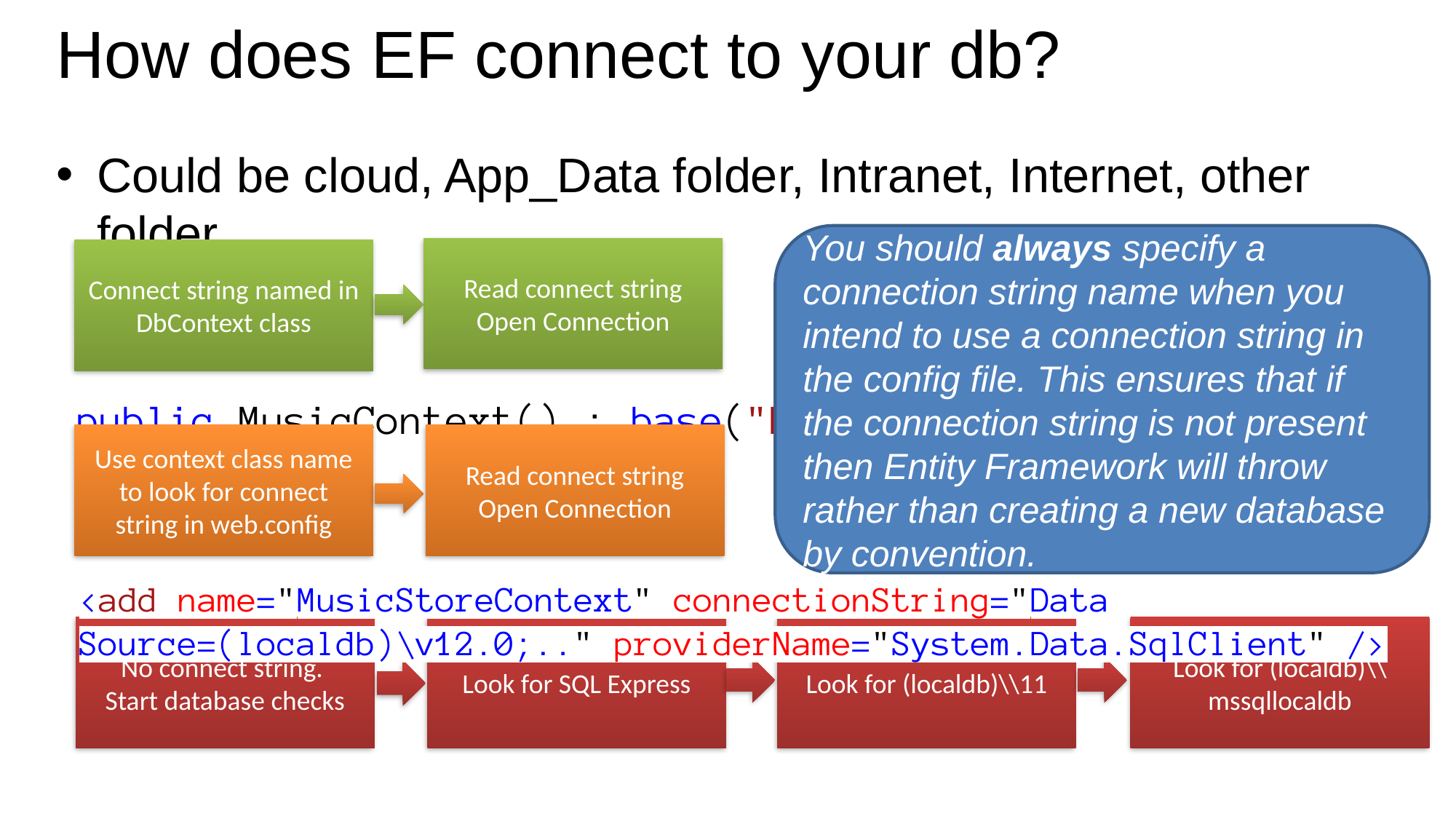

# How does EF connect to your db?
Could be cloud, App_Data folder, Intranet, Internet, other folder
You should always specify a connection string name when you intend to use a connection string in the config file. This ensures that if the connection string is not present then Entity Framework will throw rather than creating a new database by convention.
Read connect string
Open Connection
Connect string named in DbContext class

public MusicContext() : base("MusicStoreConnection")
{
}
Use context class name to look for connect string in web.config
Read connect string
Open Connection

<add name="MusicStoreContext" connectionString="Data Source=(localdb)\v12.0;.." providerName="System.Data.SqlClient" />
No connect string.
Start database checks
Look for SQL Express
Look for (localdb)\\11
Look for (localdb)\\mssqllocaldb